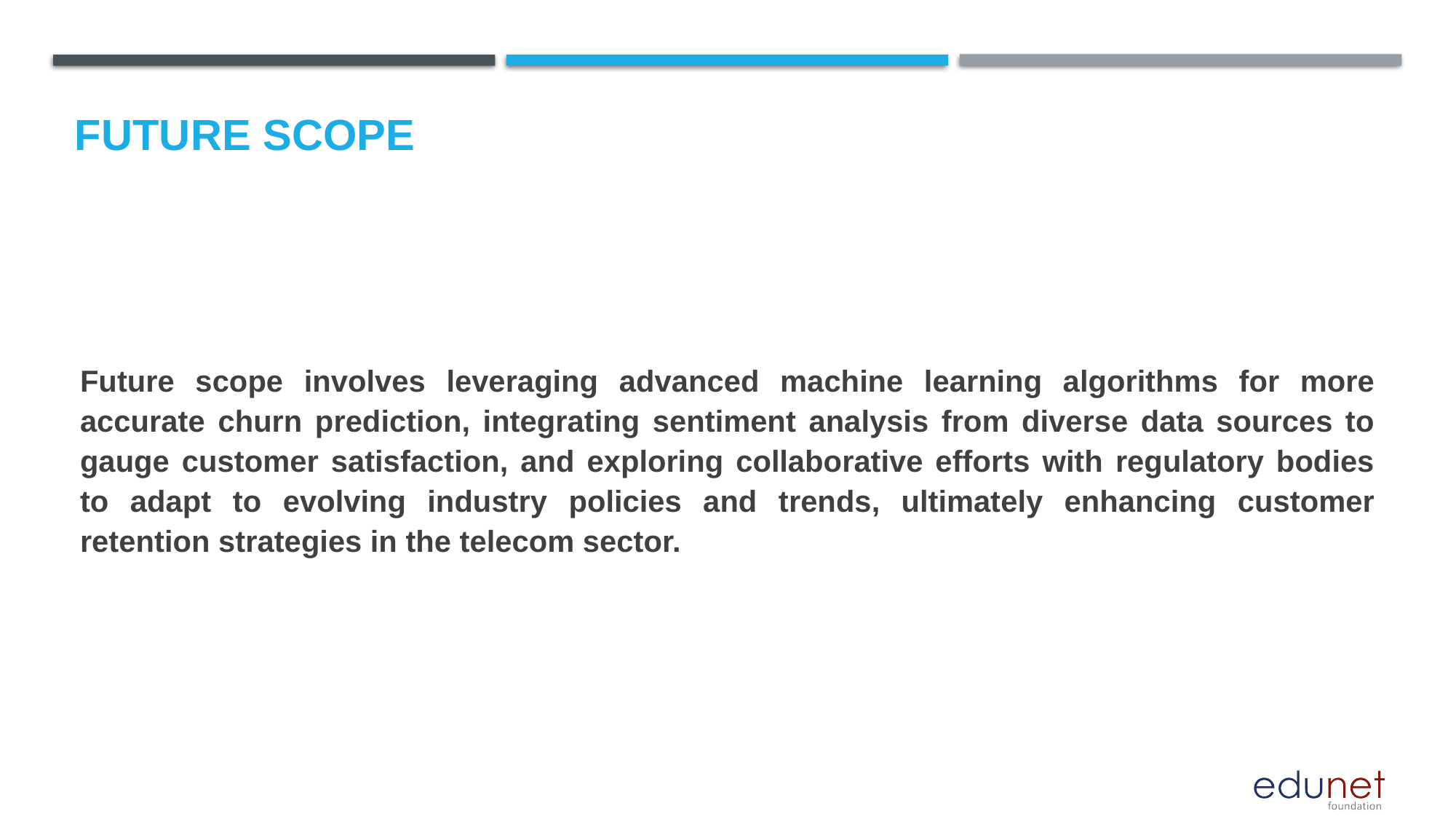

Future scope

Future scope involves leveraging advanced machine learning algorithms for more accurate churn prediction, integrating sentiment analysis from diverse data sources to gauge customer satisfaction, and exploring collaborative efforts with regulatory bodies to adapt to evolving industry policies and trends, ultimately enhancing customer retention strategies in the telecom sector.